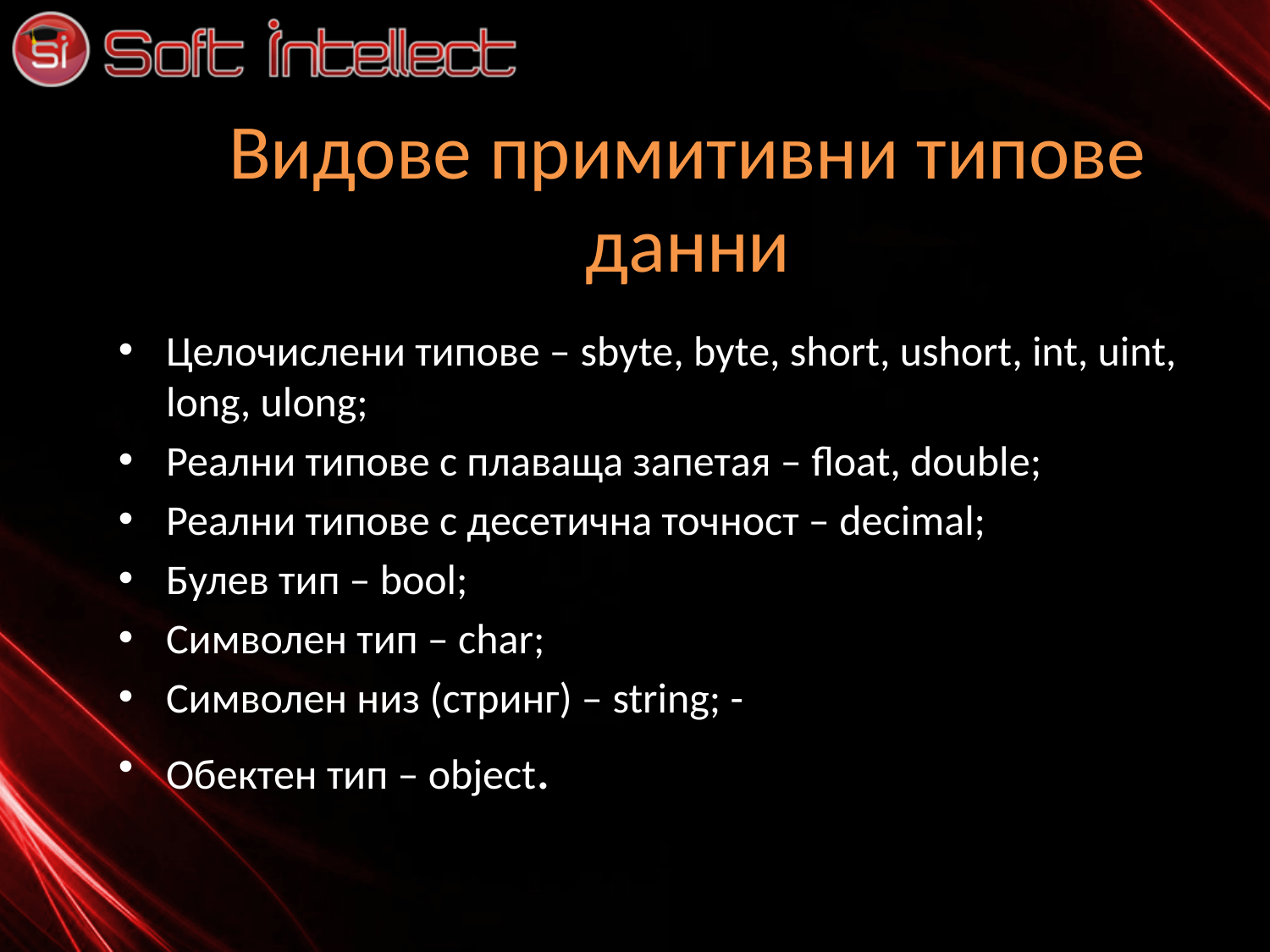

# Видове примитивни типове данни
Целочислени типове – sbyte, byte, short, ushort, int, uint, long, ulong;
Реални типове с плаваща запетая – float, double;
Реални типове с десетична точност – decimal;
Булев тип – bool;
Символен тип – char;
Символен низ (стринг) – string; -
Обектен тип – object.